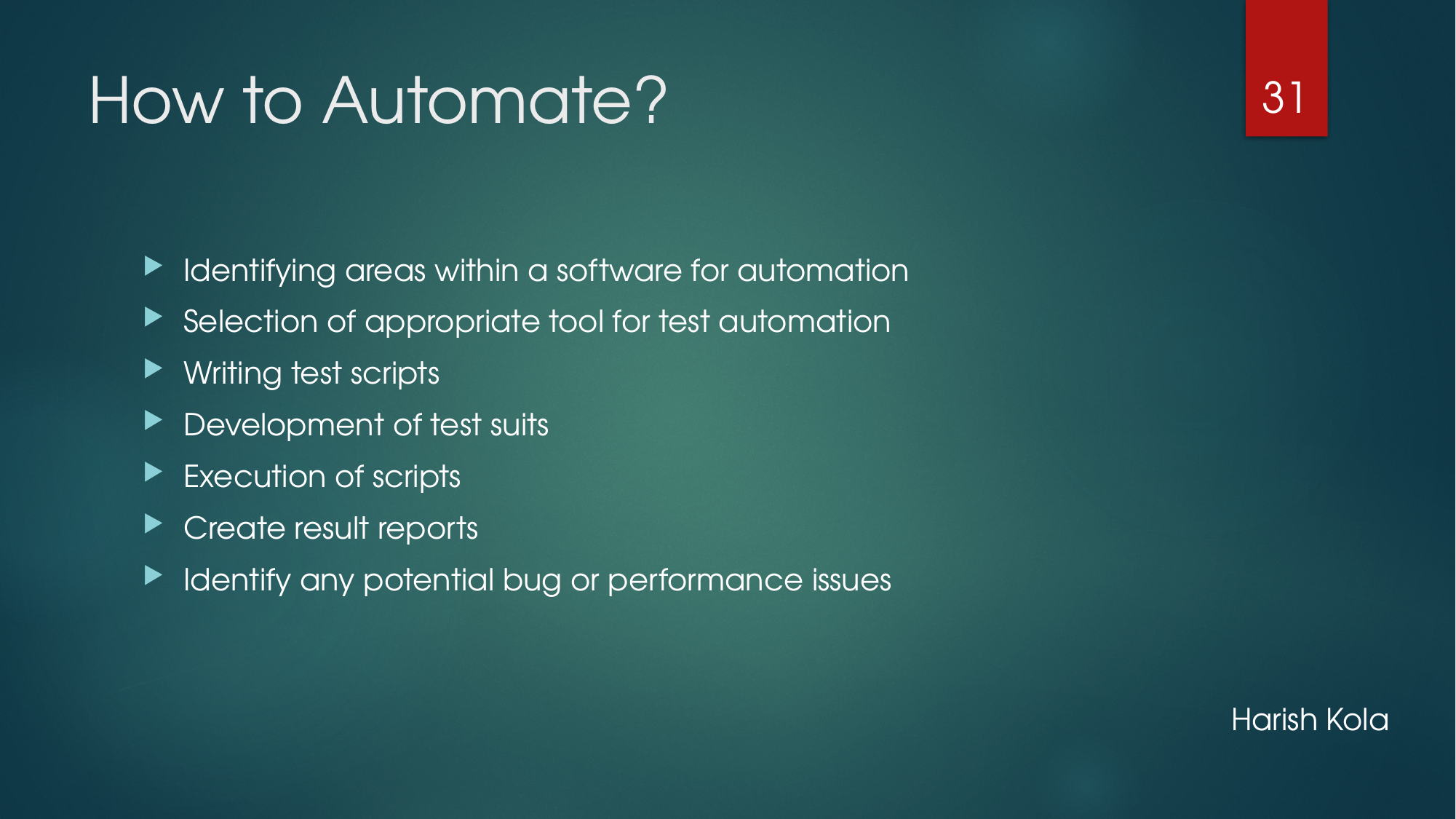

31
# How to Automate?
Identifying areas within a software for automation
Selection of appropriate tool for test automation
Writing test scripts
Development of test suits
Execution of scripts
Create result reports
Identify any potential bug or performance issues

Harish Kola